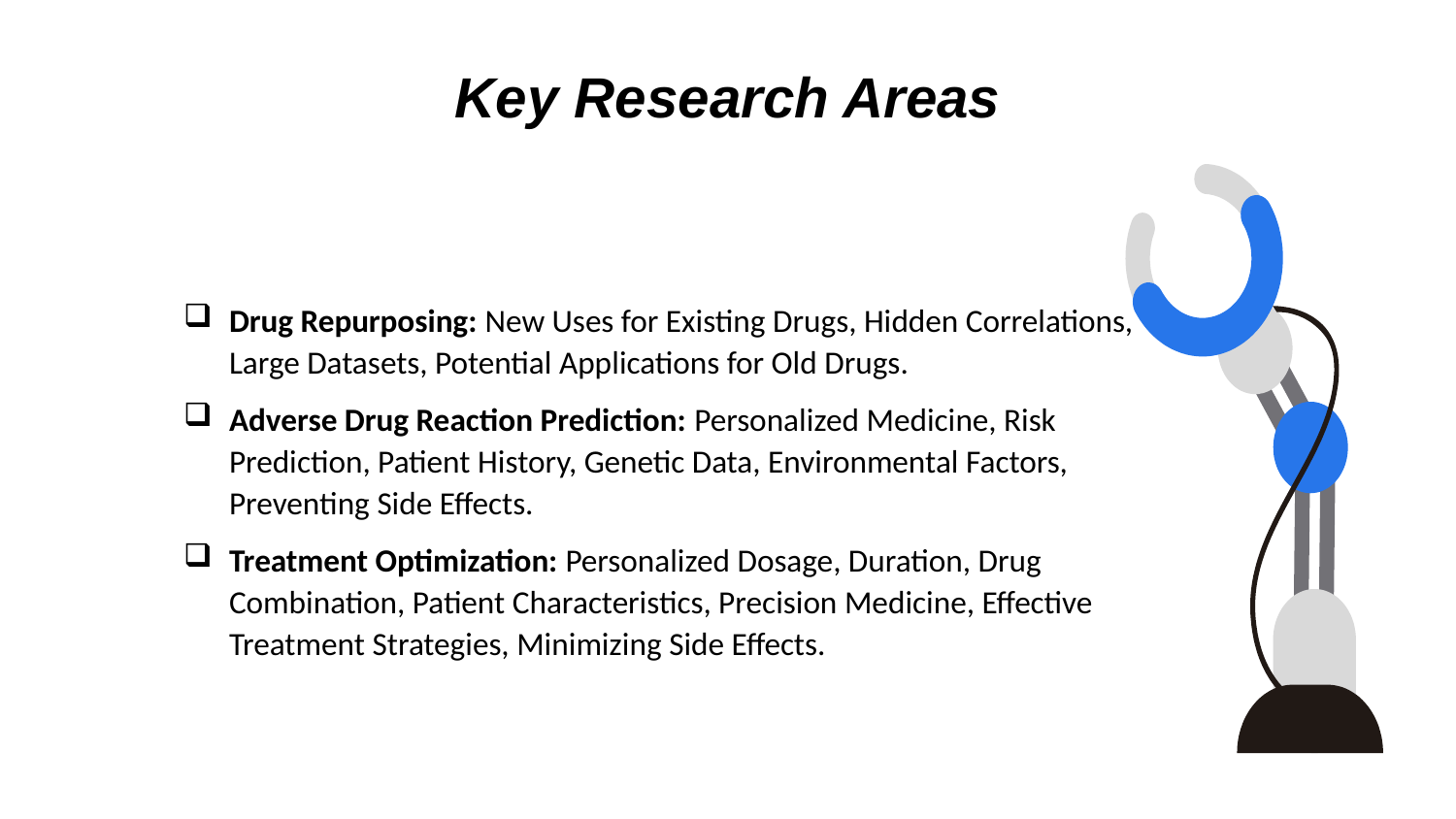

# Key Research Areas

Drug Repurposing: New Uses for Existing Drugs, Hidden Correlations, Large Datasets, Potential Applications for Old Drugs.
Adverse Drug Reaction Prediction: Personalized Medicine, Risk Prediction, Patient History, Genetic Data, Environmental Factors, Preventing Side Effects.
Treatment Optimization: Personalized Dosage, Duration, Drug Combination, Patient Characteristics, Precision Medicine, Effective Treatment Strategies, Minimizing Side Effects.